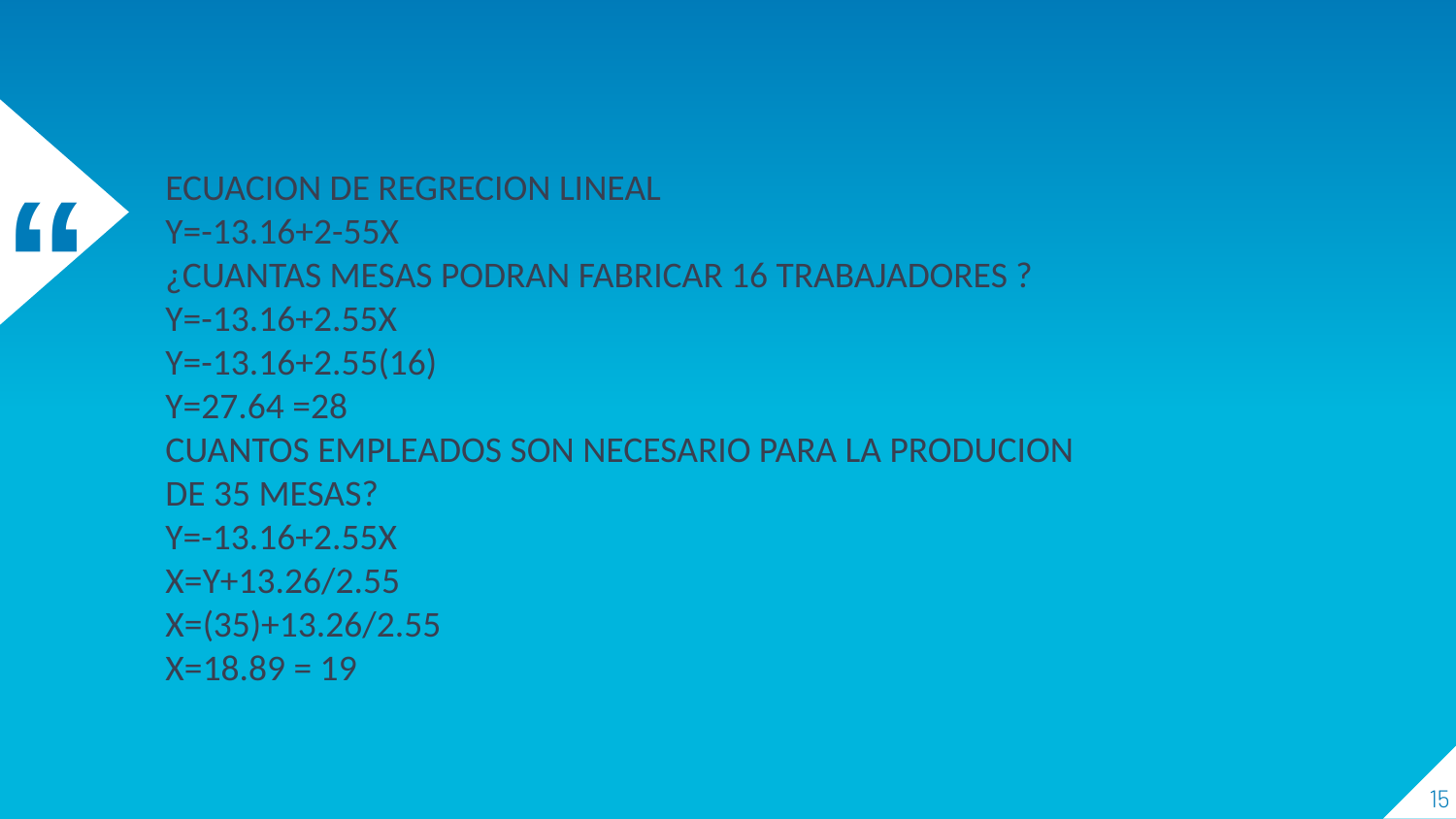

ECUACION DE REGRECION LINEAL
Y=-13.16+2-55X
¿CUANTAS MESAS PODRAN FABRICAR 16 TRABAJADORES ?
Y=-13.16+2.55X
Y=-13.16+2.55(16)
Y=27.64 =28
CUANTOS EMPLEADOS SON NECESARIO PARA LA PRODUCION DE 35 MESAS?
Y=-13.16+2.55X
X=Y+13.26/2.55
X=(35)+13.26/2.55
X=18.89 = 19

15